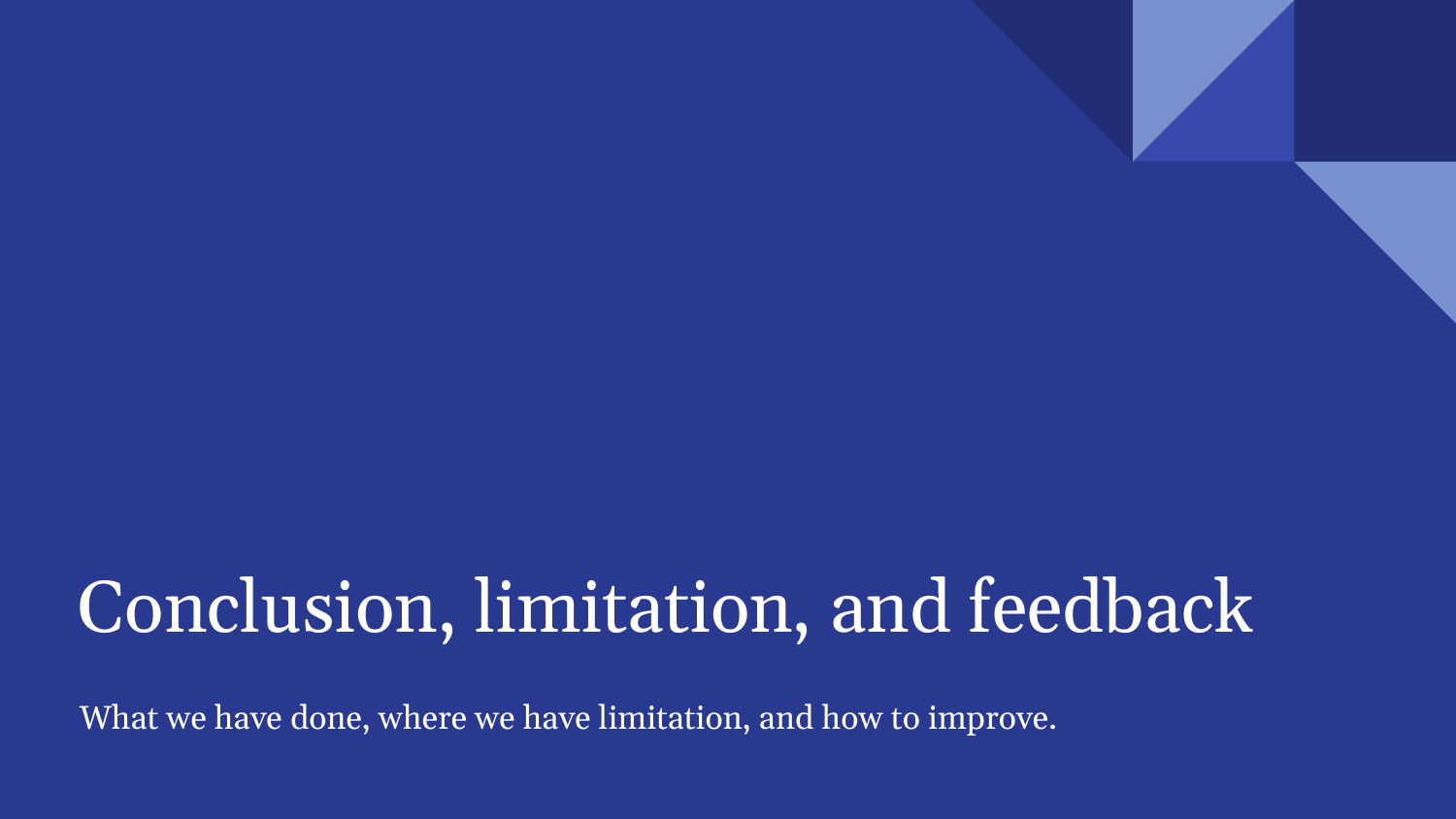

# Conclusion, limitation, and feedback
What we have done, where we have limitation, and how to improve.